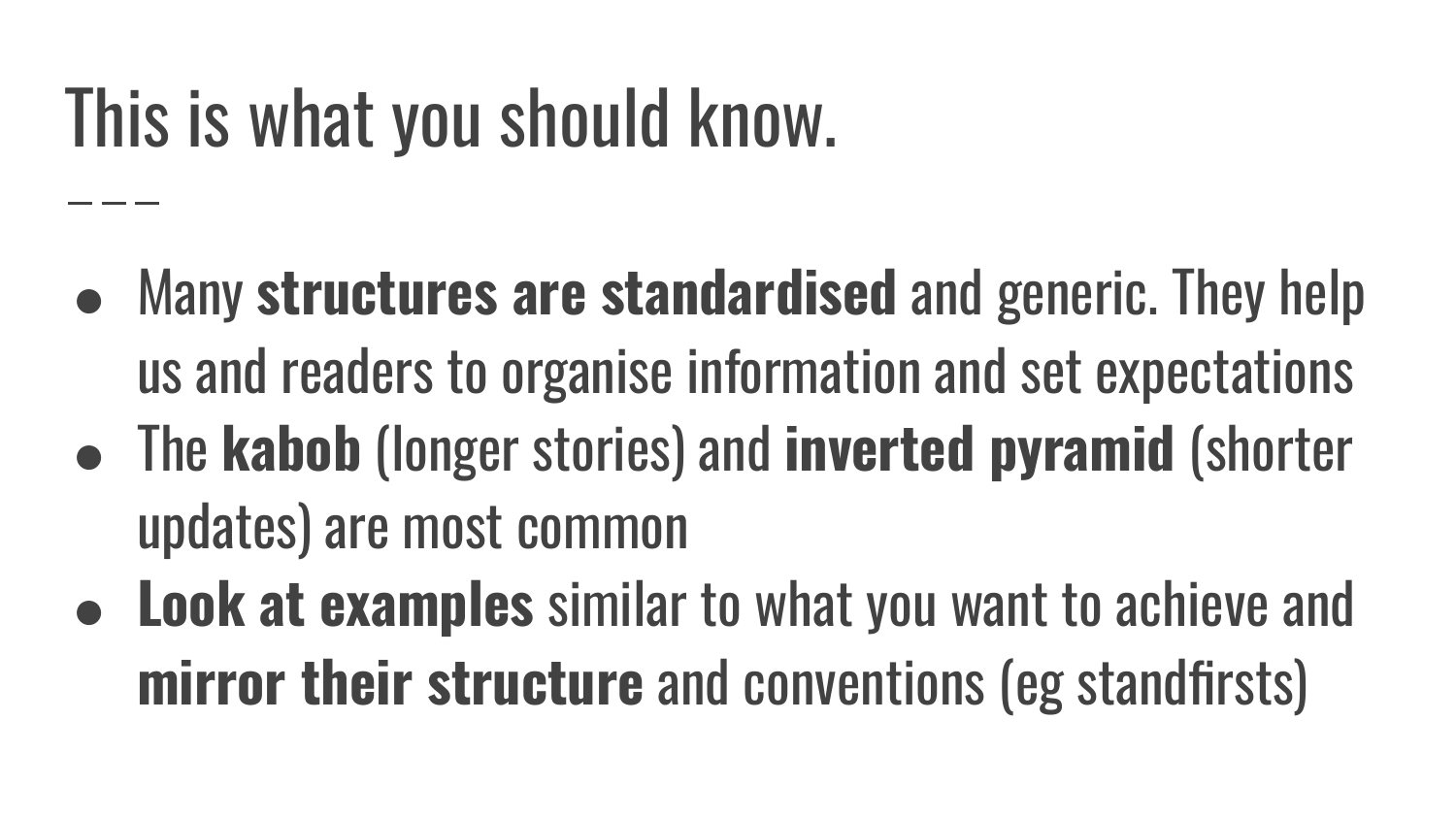

# This is what you should know.
Many structures are standardised and generic. They help us and readers to organise information and set expectations
The kabob (longer stories) and inverted pyramid (shorter updates) are most common
Look at examples similar to what you want to achieve and mirror their structure and conventions (eg standfirsts)